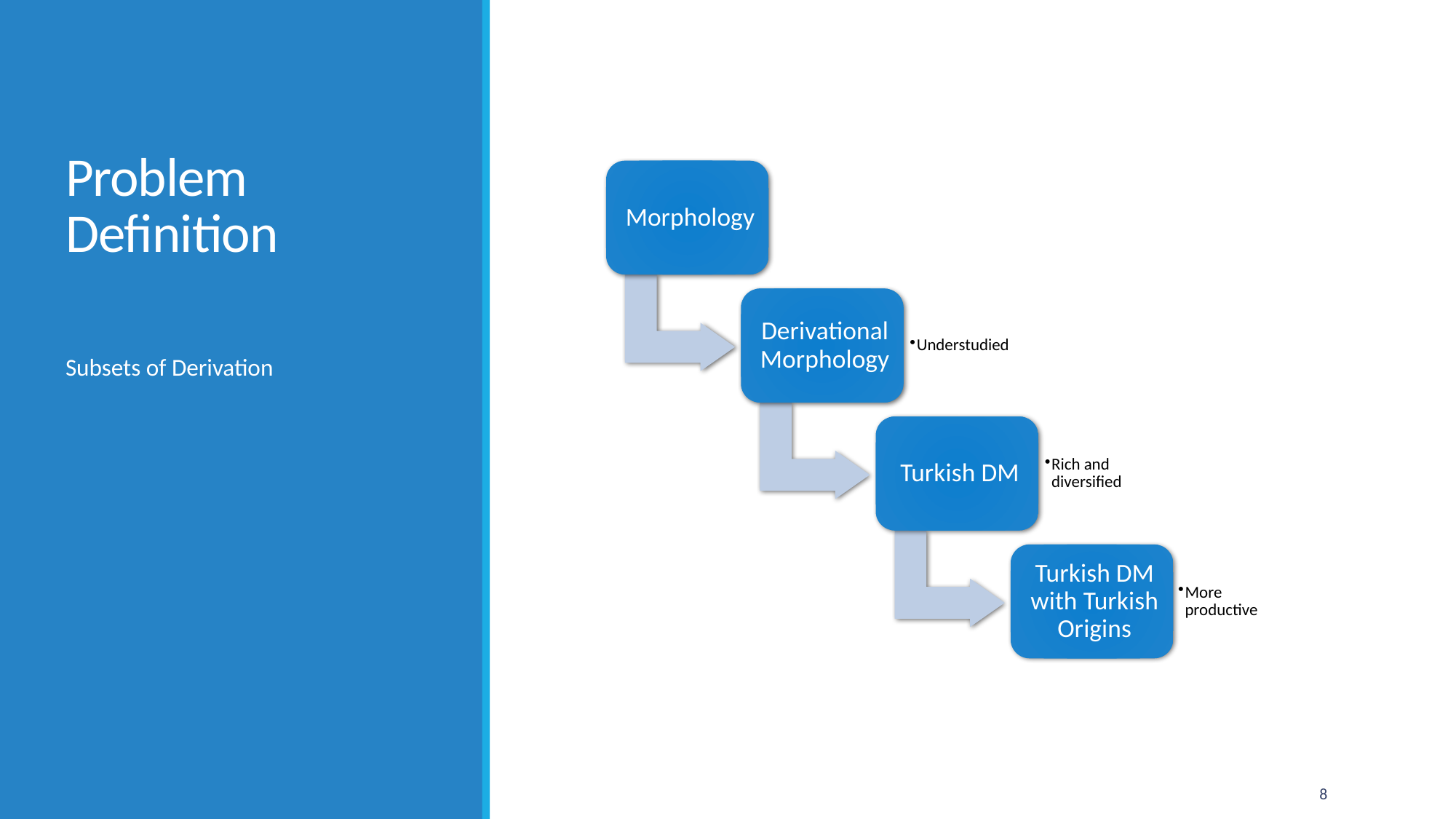

# Problem Definition

Morphology
Derivational Morphology
Understudied
Turkish DM
Rich and diversified
Turkish DM with Turkish Origins
More productive
Subsets of Derivation
8